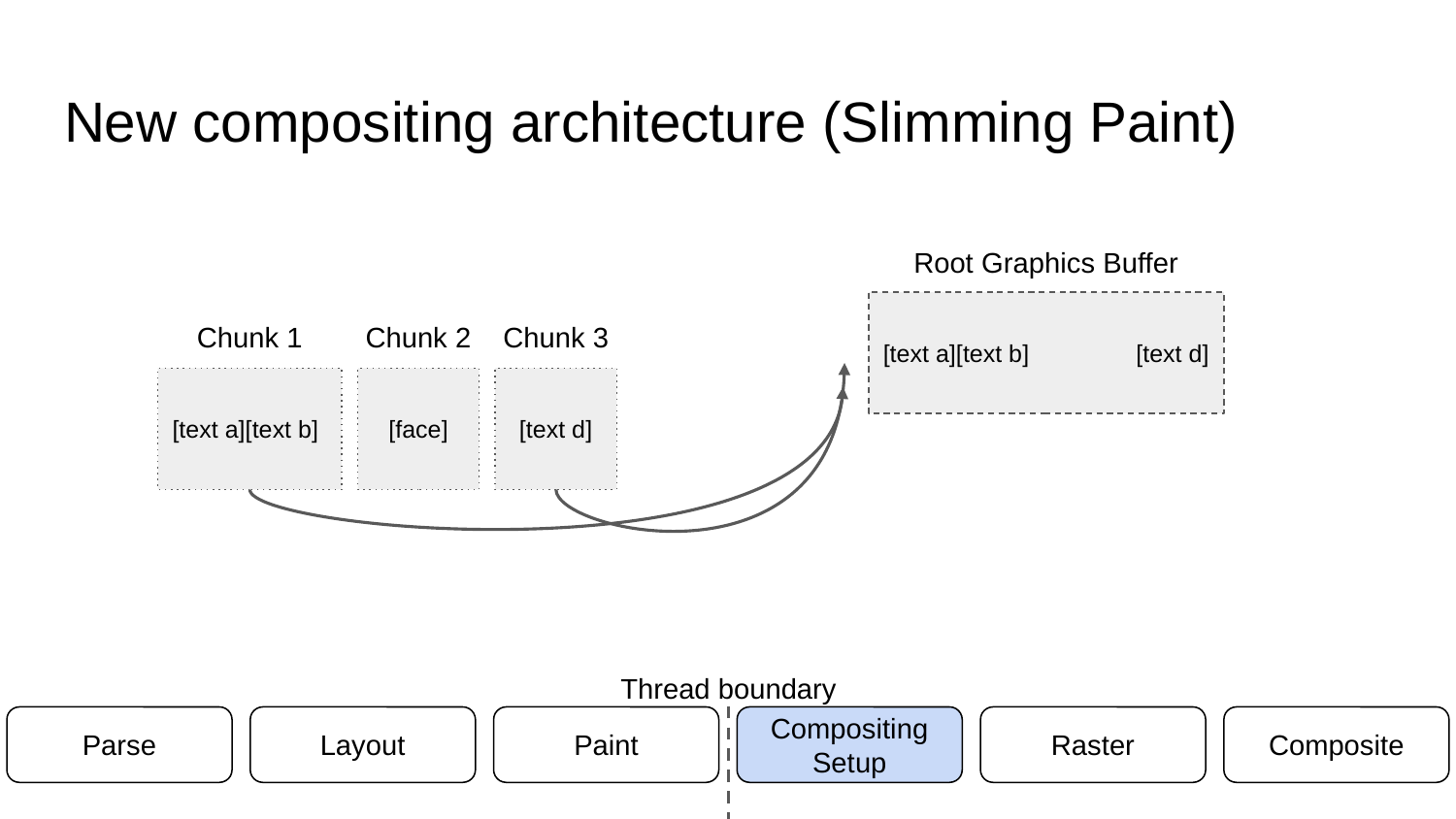

# New compositing architecture (Slimming Paint)
Root Graphics Buffer

Chunk 3
Chunk 1
Chunk 2
[text a][text b]
[text d]

[text d]

[text a][text b]

[face]
Thread boundary
Parse
Layout
Paint
Compositing
Setup
Raster
Composite